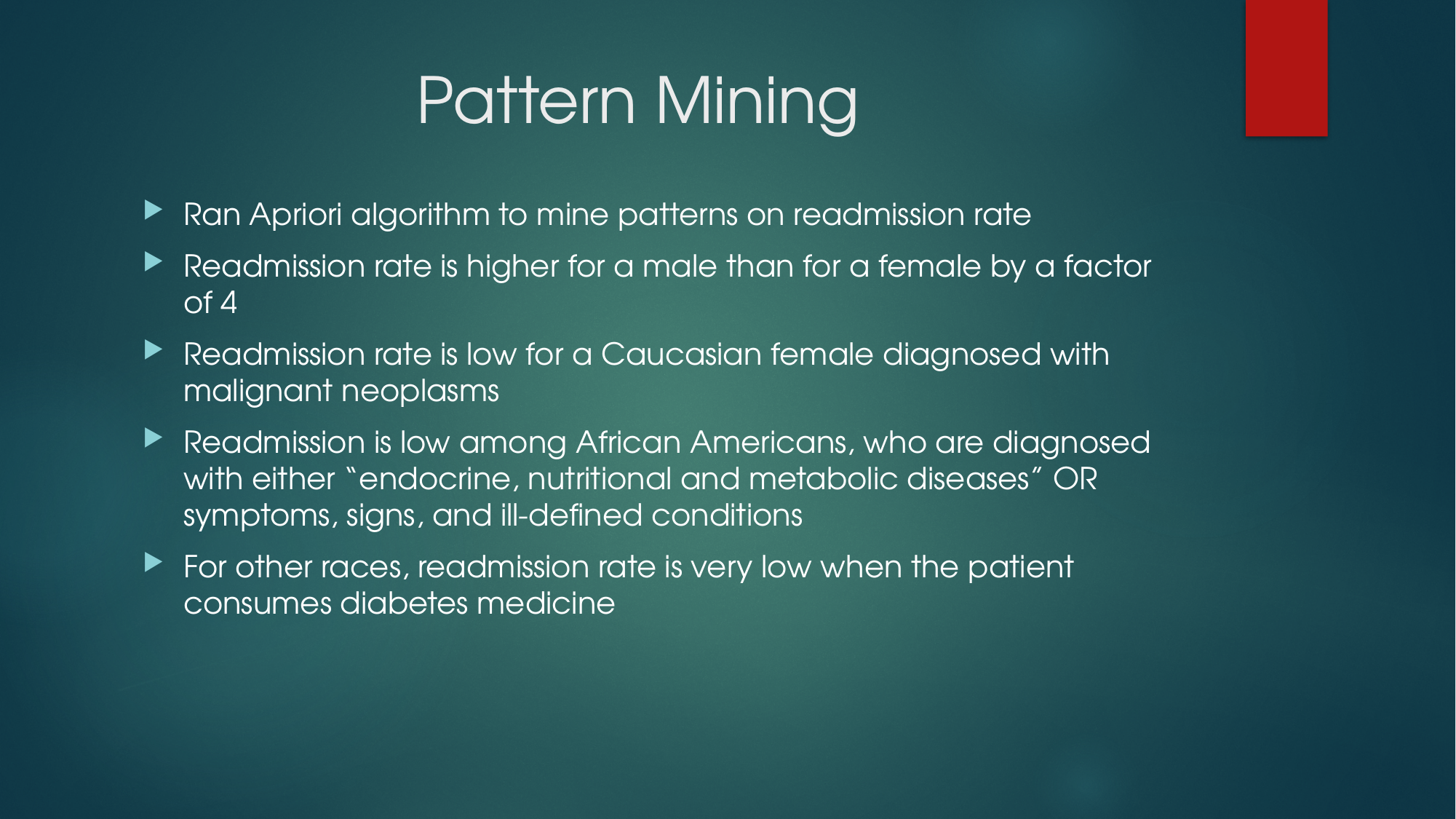

# Pattern Mining

Ran Apriori algorithm to mine patterns on readmission rate
Readmission rate is higher for a male than for a female by a factor of 4
Readmission rate is low for a Caucasian female diagnosed with malignant neoplasms
Readmission is low among African Americans, who are diagnosed with either “endocrine, nutritional and metabolic diseases” OR symptoms, signs, and ill-defined conditions
For other races, readmission rate is very low when the patient consumes diabetes medicine